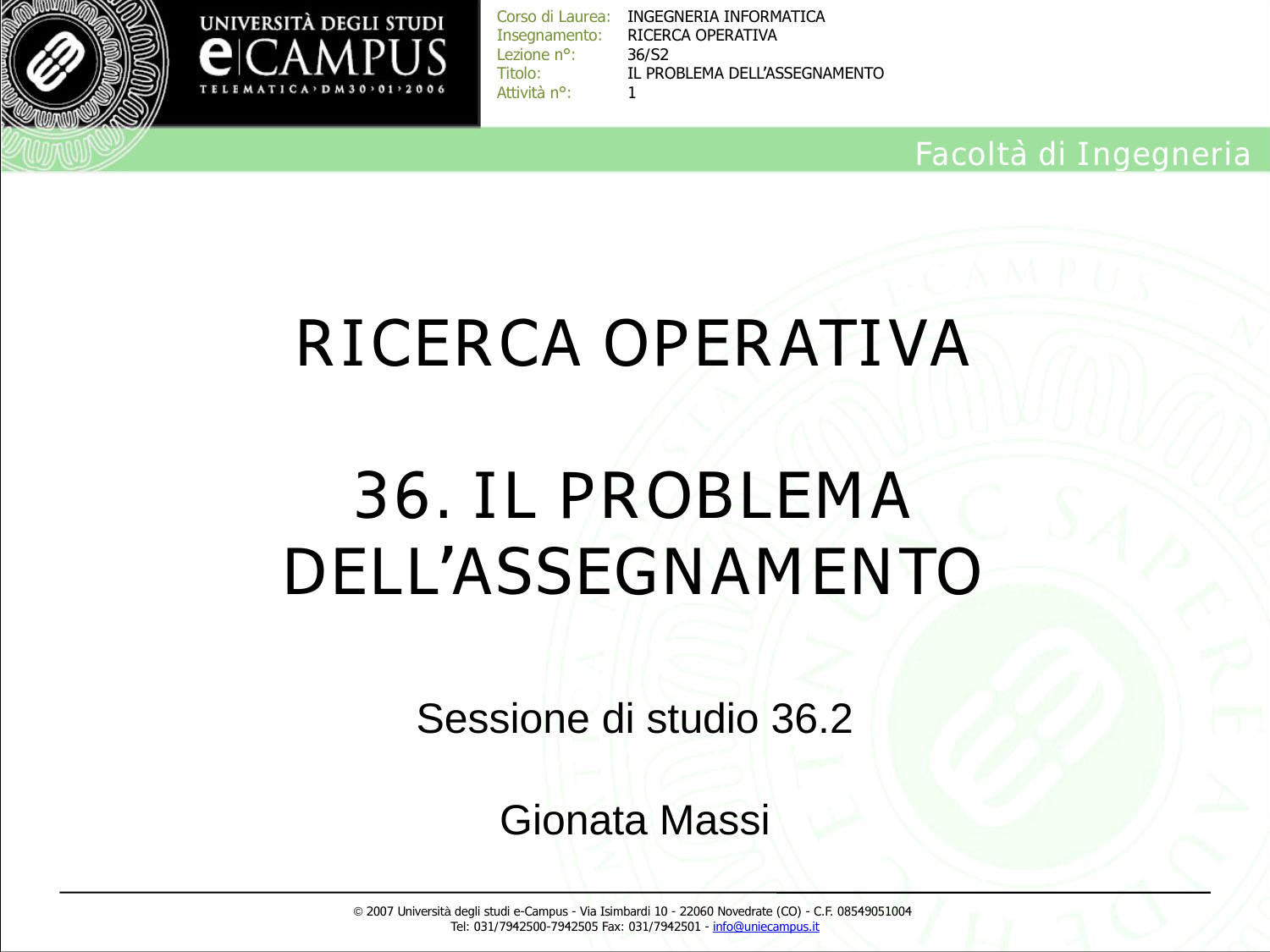

# RICERCA OPERATIVA 36. IL PROBLEMA DELL’ASSEGNAMENTO
Sessione di studio 36.2

Gionata Massi